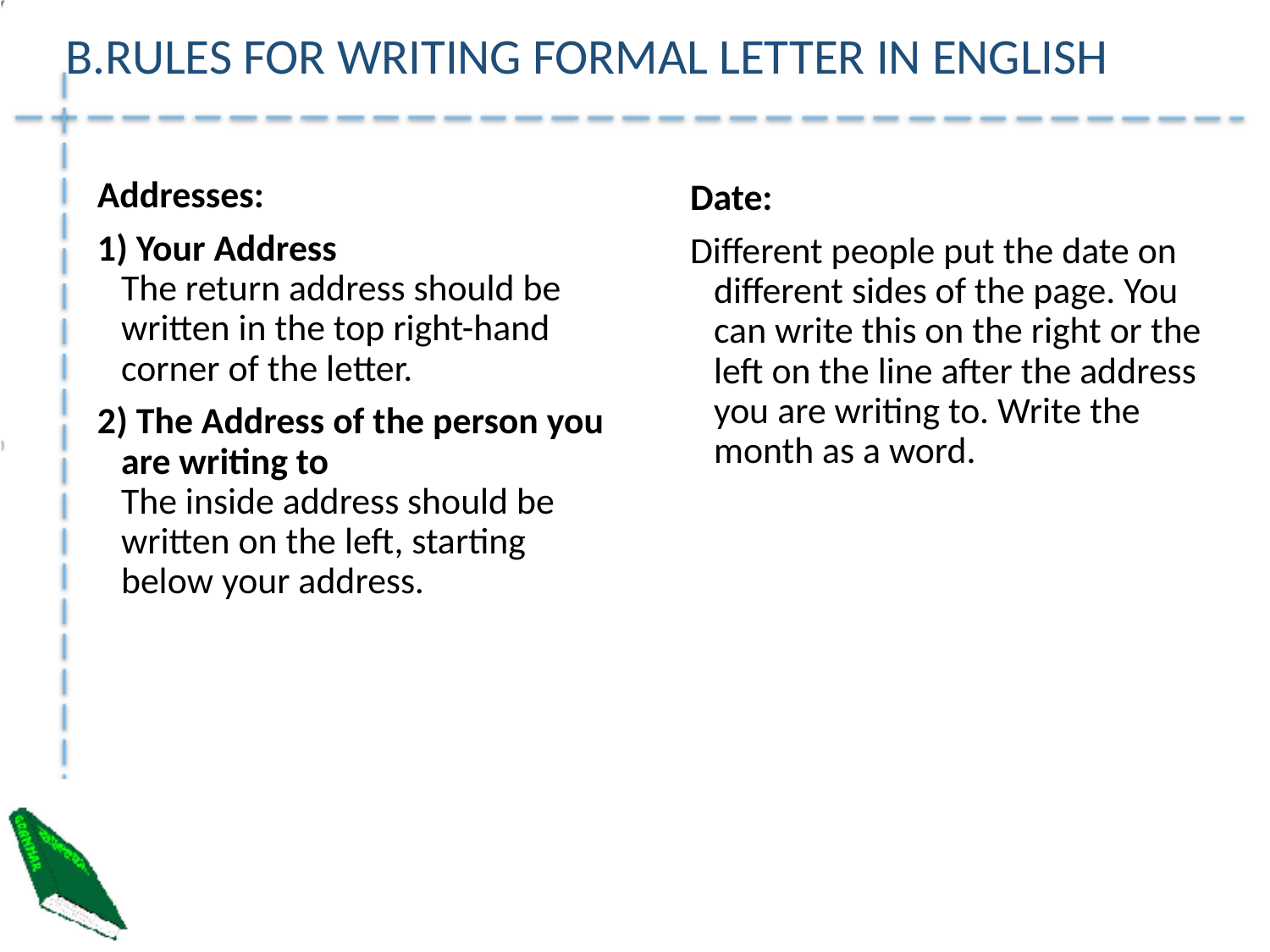

# B.RULES FOR WRITING FORMAL LETTER IN ENGLISH
Addresses:
1) Your Address
The return address should be written in the top right-hand corner of the letter.
2) The Address of the person you are writing to
The inside address should be written on the left, starting below your address.
Date:
Different people put the date on different sides of the page. You can write this on the right or the left on the line after the address you are writing to. Write the month as a word.